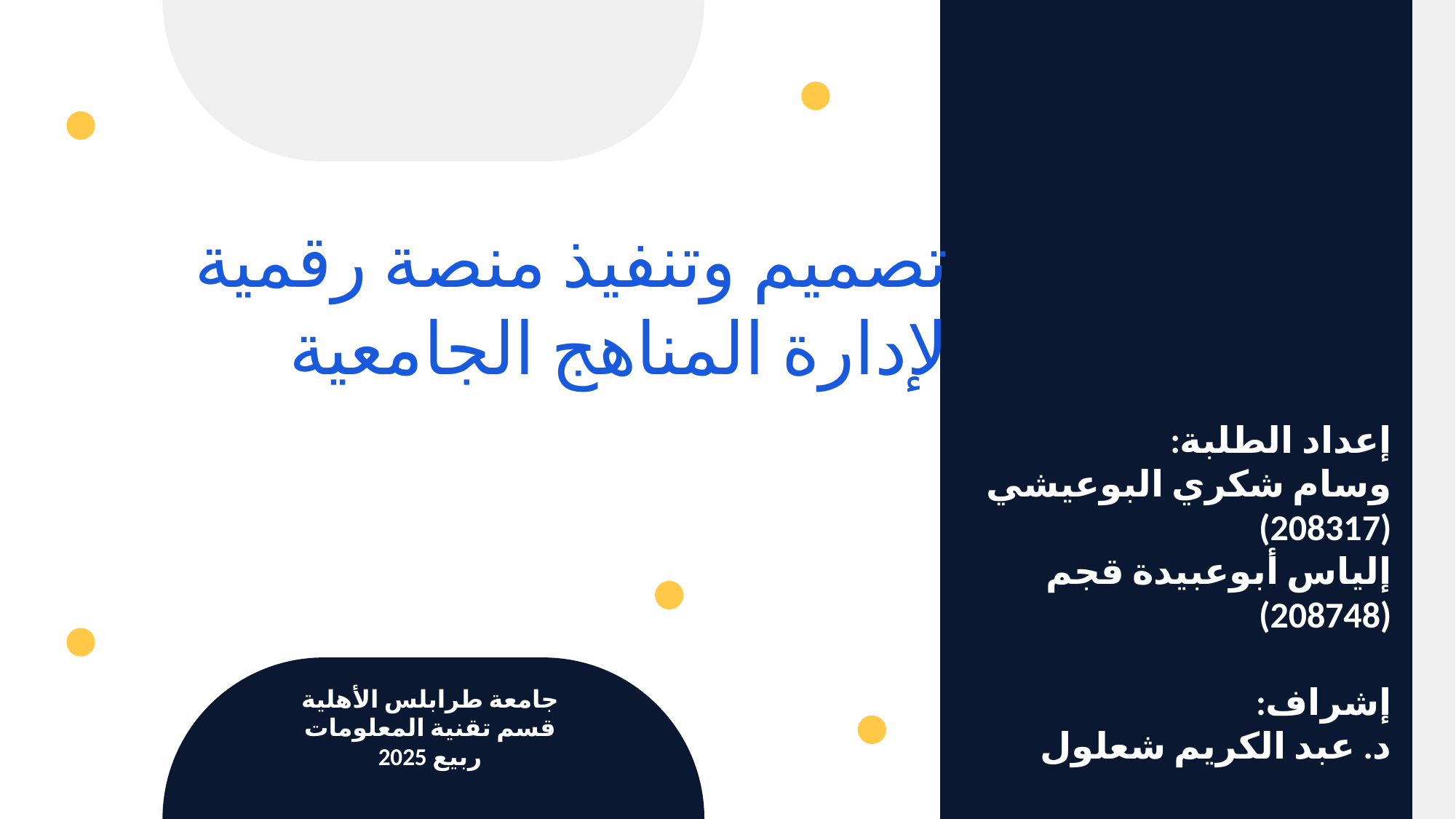

تصميم وتنفيذ منصة رقمية
لإدارة المناهج الجامعية
إعداد الطلبة:
وسام شكري البوعيشي (208317)
إلياس أبوعبيدة قجم (208748)

إشراف:
د. عبد الكريم شعلول

جامعة طرابلس الأهلية
قسم تقنية المعلومات
ربيع 2025